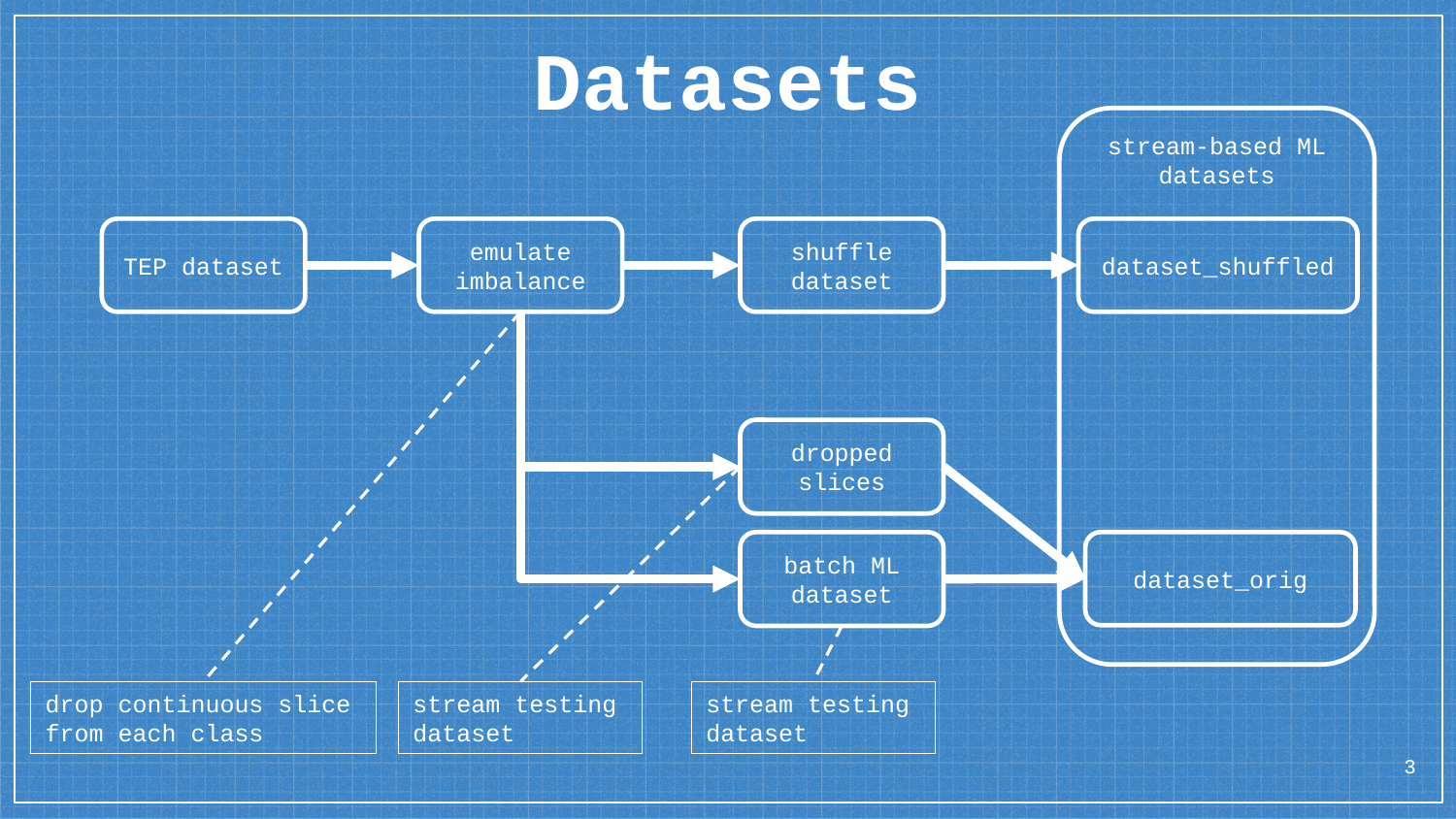

Datasets
stream-based ML datasets
TEP dataset
emulate imbalance
shuffle dataset
dataset_shuffled
dropped slices
batch ML dataset
dataset_orig
drop continuous slice from each class
stream testing dataset
stream testing dataset
3